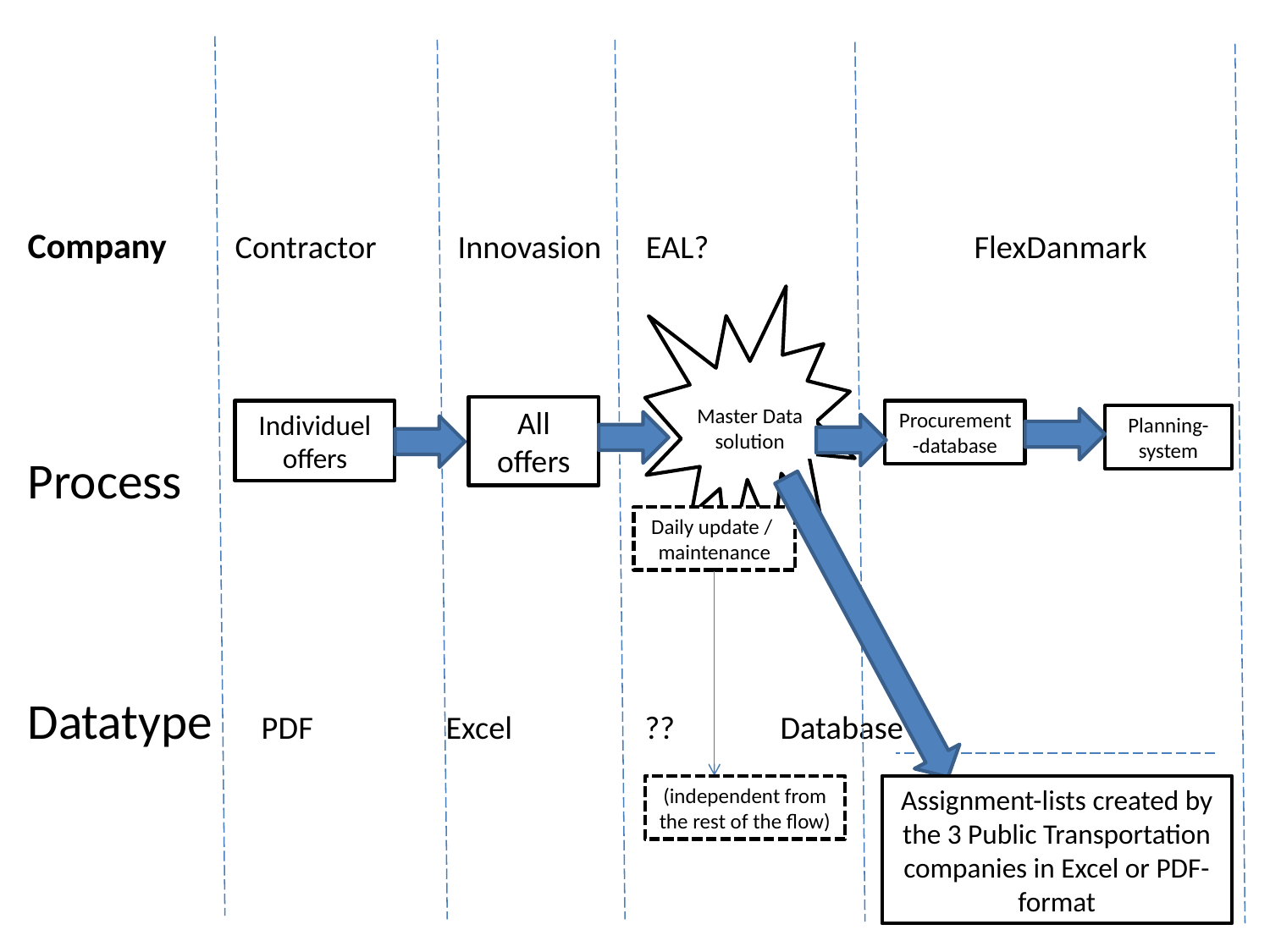

# Company      Contractor           Innovasion      EAL?                                    FlexDanmark Process Datatype	PDF                  Excel                  ??		       Database

Master Data solution
All offers
Individuel offers
Procurement-database
Planning-system

Daily update /  maintenance

(independent from the rest of the flow)
Assignment-lists created by the 3 Public Transportation companies in Excel or PDF-format